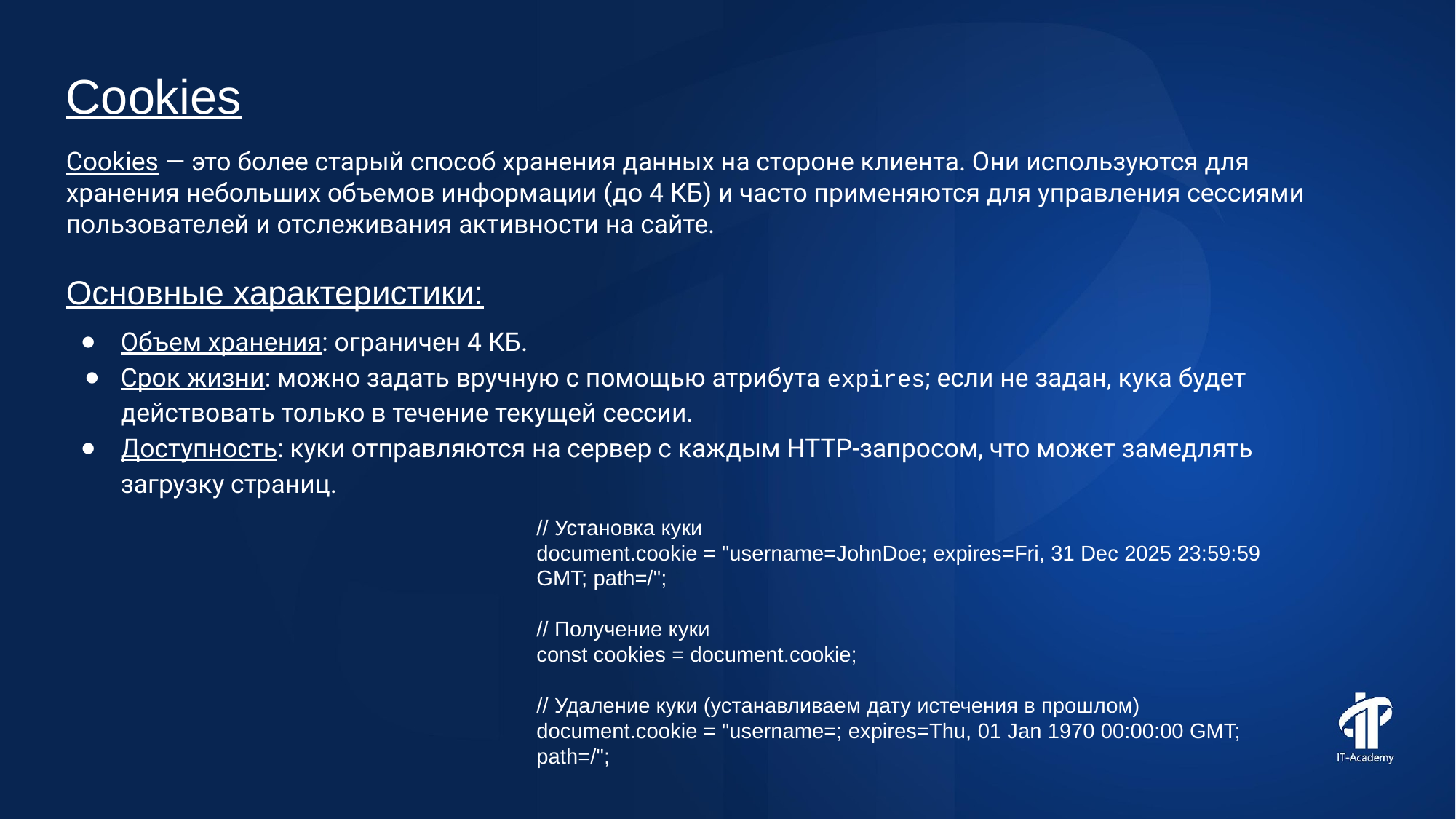

Cookies
Cookies — это более старый способ хранения данных на стороне клиента. Они используются для хранения небольших объемов информации (до 4 КБ) и часто применяются для управления сессиями пользователей и отслеживания активности на сайте.
Основные характеристики:
Объем хранения: ограничен 4 КБ.
Срок жизни: можно задать вручную с помощью атрибута expires; если не задан, кука будет действовать только в течение текущей сессии.
Доступность: куки отправляются на сервер с каждым HTTP-запросом, что может замедлять загрузку страниц.
// Установка куки
document.cookie = "username=JohnDoe; expires=Fri, 31 Dec 2025 23:59:59 GMT; path=/";

// Получение куки
const cookies = document.cookie;

// Удаление куки (устанавливаем дату истечения в прошлом)
document.cookie = "username=; expires=Thu, 01 Jan 1970 00:00:00 GMT; path=/";